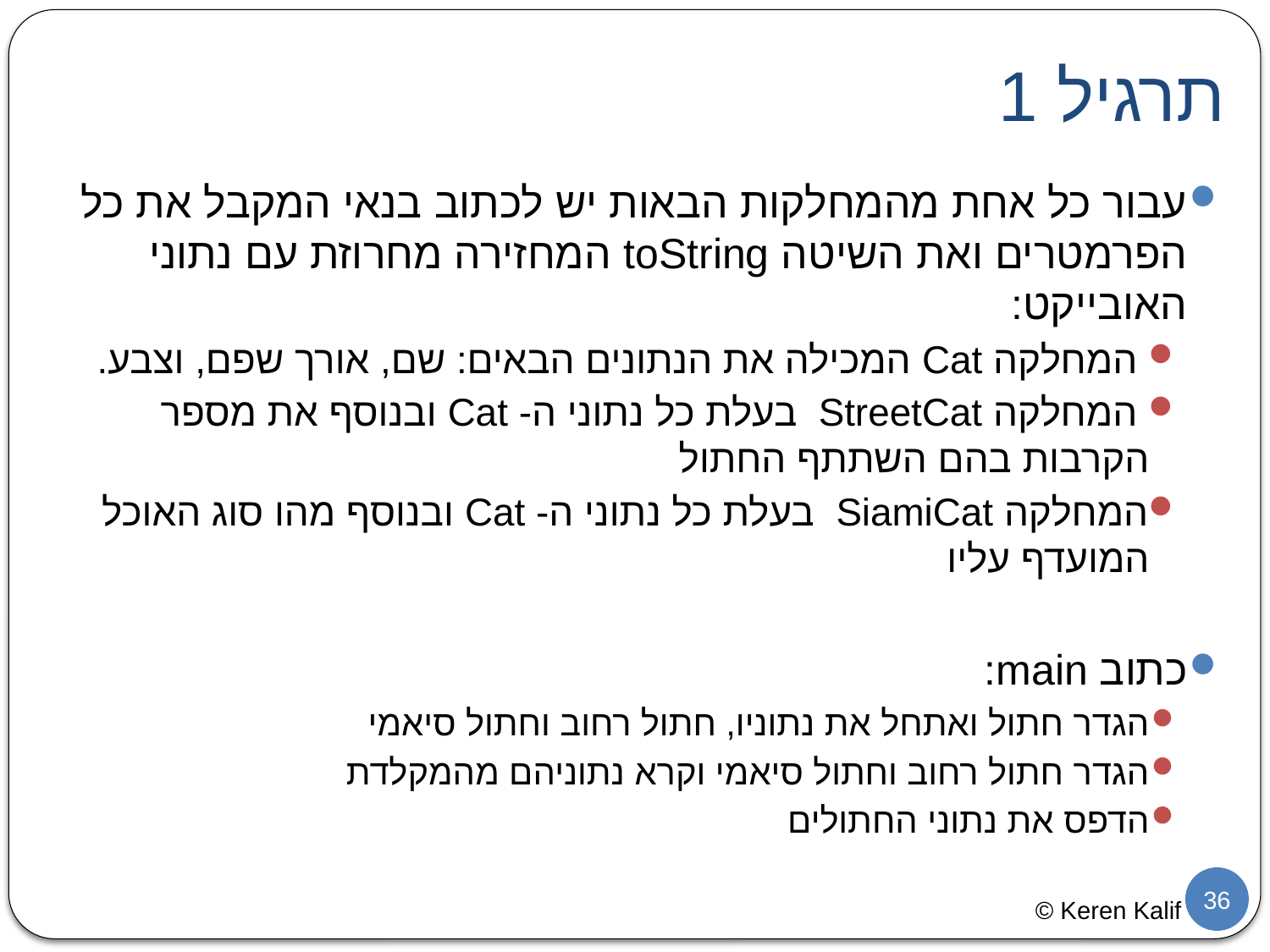

# תרגיל 1
עבור כל אחת מהמחלקות הבאות יש לכתוב בנאי המקבל את כל הפרמטרים ואת השיטה toString המחזירה מחרוזת עם נתוני האובייקט:
 המחלקה Cat המכילה את הנתונים הבאים: שם, אורך שפם, וצבע.
 המחלקה StreetCat  בעלת כל נתוני ה- Cat ובנוסף את מספר הקרבות בהם השתתף החתול
המחלקה SiamiCat  בעלת כל נתוני ה- Cat ובנוסף מהו סוג האוכל המועדף עליו

כתוב main:
הגדר חתול ואתחל את נתוניו, חתול רחוב וחתול סיאמי
הגדר חתול רחוב וחתול סיאמי וקרא נתוניהם מהמקלדת
הדפס את נתוני החתולים

36